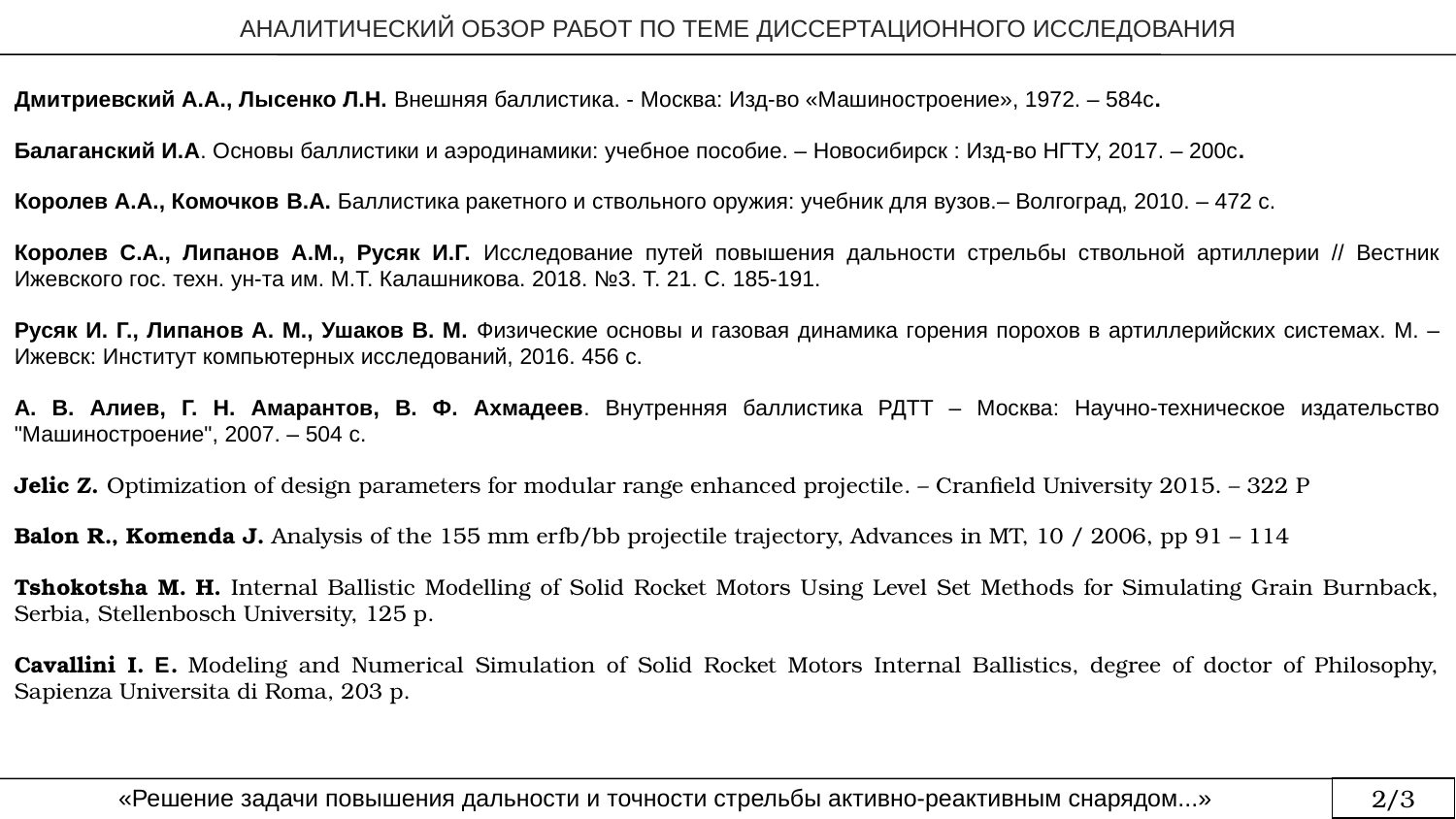

АНАЛИТИЧЕСКИЙ ОБЗОР РАБОТ ПО ТЕМЕ ДИССЕРТАЦИОННОГО ИССЛЕДОВАНИЯ

Дмитриевский А.А., Лысенко Л.Н. Внешняя баллистика. - Москва: Изд-во «Машиностроение», 1972. – 584с.
Балаганский И.А. Основы баллистики и аэродинамики: учебное пособие. – Новосибирск : Изд-во НГТУ, 2017. – 200с.
Королев А.А., Комочков В.А. Баллистика ракетного и ствольного оружия: учебник для вузов.– Волгоград, 2010. – 472 с.
Королев С.А., Липанов А.М., Русяк И.Г. Исследование путей повышения дальности стрельбы ствольной артиллерии // Вестник Ижевского гос. техн. ун-та им. М.Т. Калашникова. 2018. №3. Т. 21. С. 185-191.
Русяк И. Г., Липанов А. М., Ушаков В. М. Физические основы и газовая динамика горения порохов в артиллерийских системах. М. – Ижевск: Институт компьютерных исследований, 2016. 456 с.
А. В. Алиев, Г. Н. Амарантов, В. Ф. Ахмадеев. Внутренняя баллистика РДТТ – Москва: Научно-техническое издательство "Машиностроение", 2007. – 504 с.
Jelic Z. Optimization of design parameters for modular range enhanced projectile. – Cranfield University 2015. – 322 P
Balon R., Komenda J. Analysis of the 155 mm erfb/bb projectile trajectory, Advances in MT, 10 / 2006, pp 91 – 114
Tshokotsha M. H. Internal Ballistic Modelling of Solid Rocket Motors Using Level Set Methods for Simulating Grain Burnback, Serbia, Stellenbosch University, 125 p.
Cavallini I. E. Modeling and Numerical Simulation of Solid Rocket Motors Internal Ballistics, degree of doctor of Philosophy, Sapienza Universita di Roma, 203 p.

«Решение задачи повышения дальности и точности стрельбы активно-реактивным снарядом...»
2/3